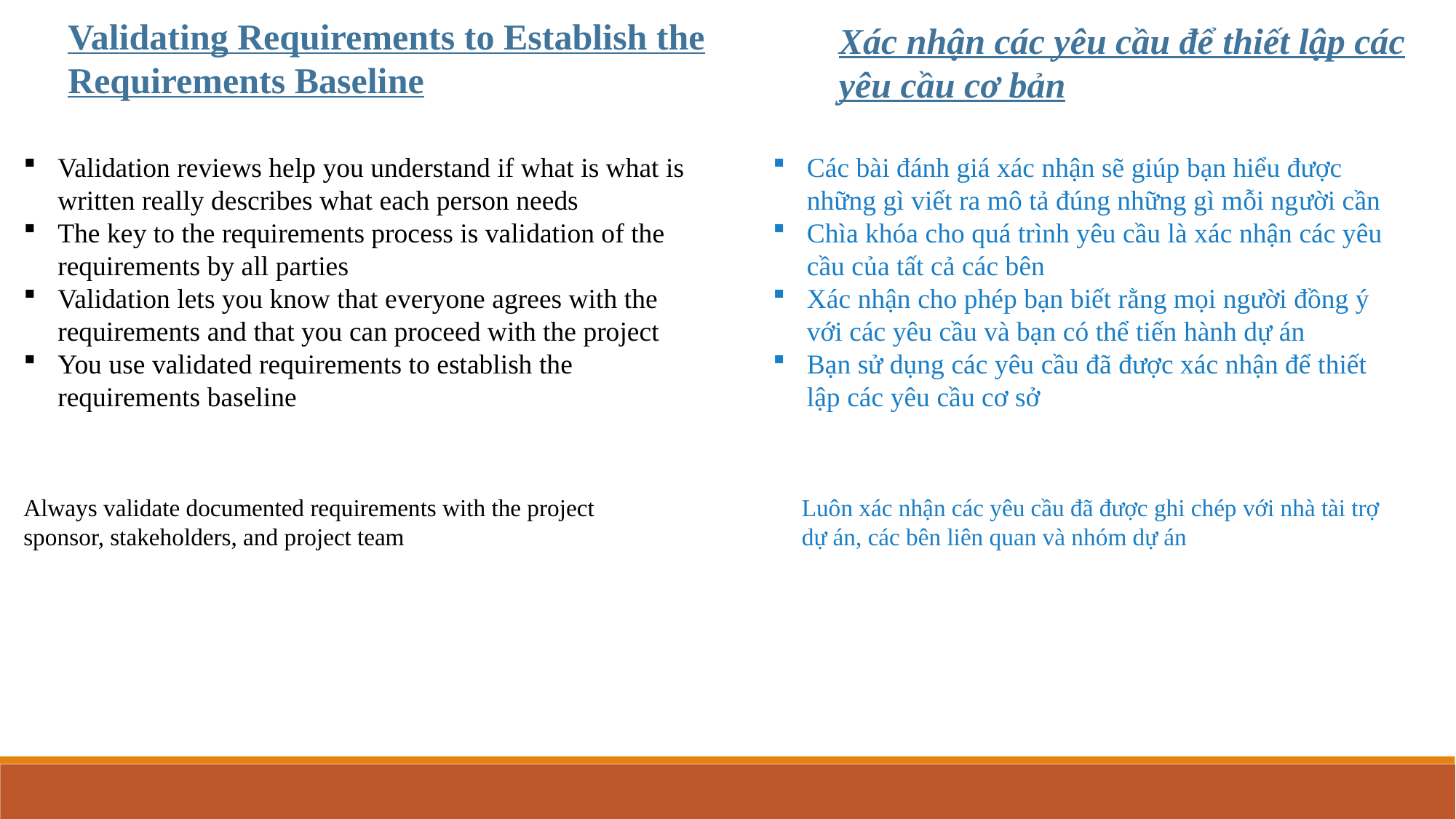

Validating Requirements to Establish the Requirements Baseline
Xác nhận các yêu cầu để thiết lập các yêu cầu cơ bản
Validation reviews help you understand if what is what is written really describes what each person needs
The key to the requirements process is validation of the requirements by all parties
Validation lets you know that everyone agrees with the requirements and that you can proceed with the project
You use validated requirements to establish the requirements baseline
Các bài đánh giá xác nhận sẽ giúp bạn hiểu được những gì viết ra mô tả đúng những gì mỗi người cần
Chìa khóa cho quá trình yêu cầu là xác nhận các yêu cầu của tất cả các bên
Xác nhận cho phép bạn biết rằng mọi người đồng ý với các yêu cầu và bạn có thể tiến hành dự án
Bạn sử dụng các yêu cầu đã được xác nhận để thiết lập các yêu cầu cơ sở
Planning Processes
Initialing Processes

Always validate documented requirements with the project sponsor, stakeholders, and project team
Luôn xác nhận các yêu cầu đã được ghi chép với nhà tài trợ dự án, các bên liên quan và nhóm dự án
Executing Processes